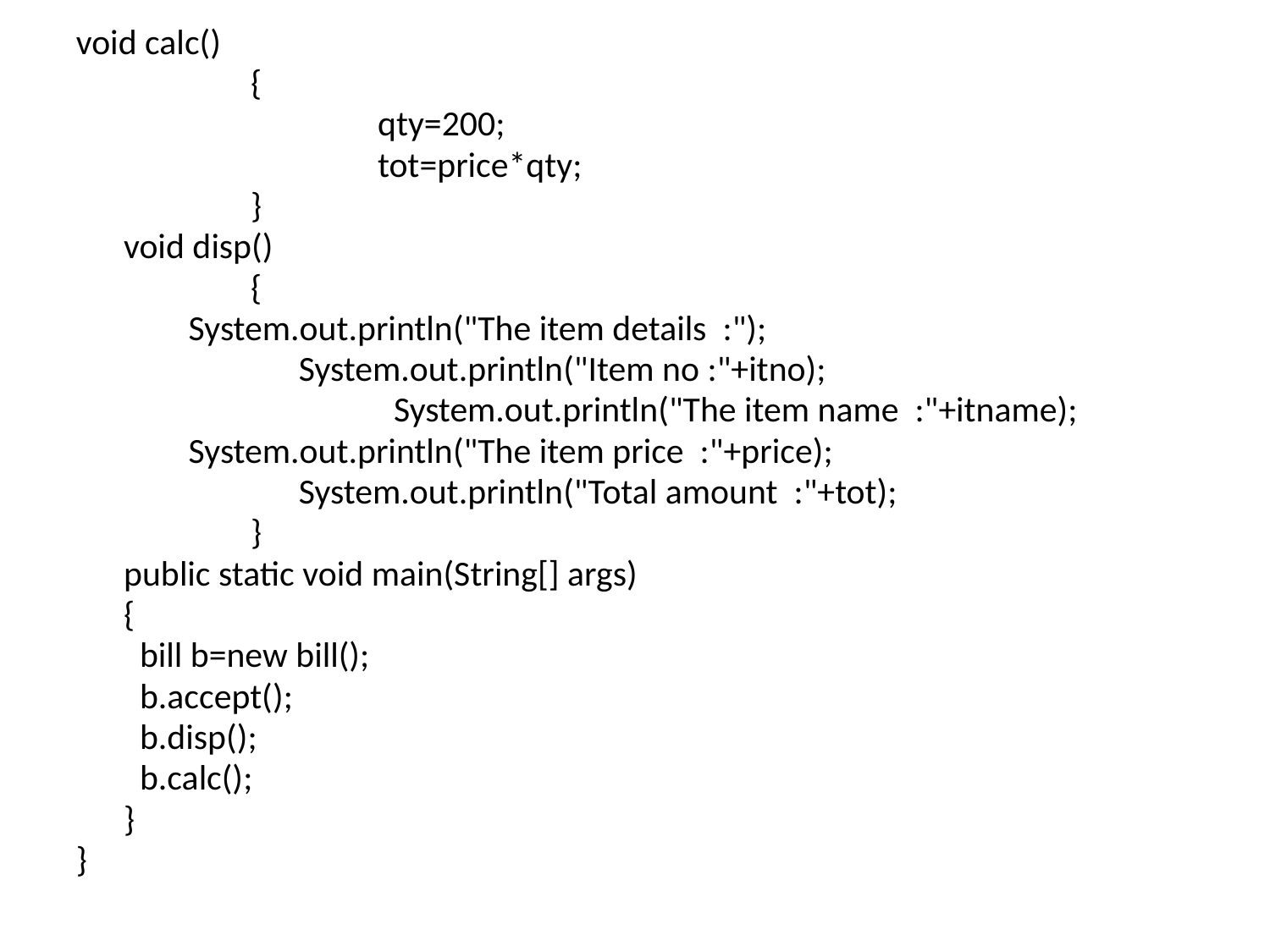

void calc()
		{
			qty=200;
			tot=price*qty;
		}
	void disp()
		{
              System.out.println("The item details  :");
		      System.out.println("Item no :"+itno);
			  System.out.println("The item name  :"+itname);
              System.out.println("The item price  :"+price);
		      System.out.println("Total amount  :"+tot);
		}
	public static void main(String[] args)
	{
	  bill b=new bill();
	  b.accept();
	  b.disp();
	  b.calc();
	}
}